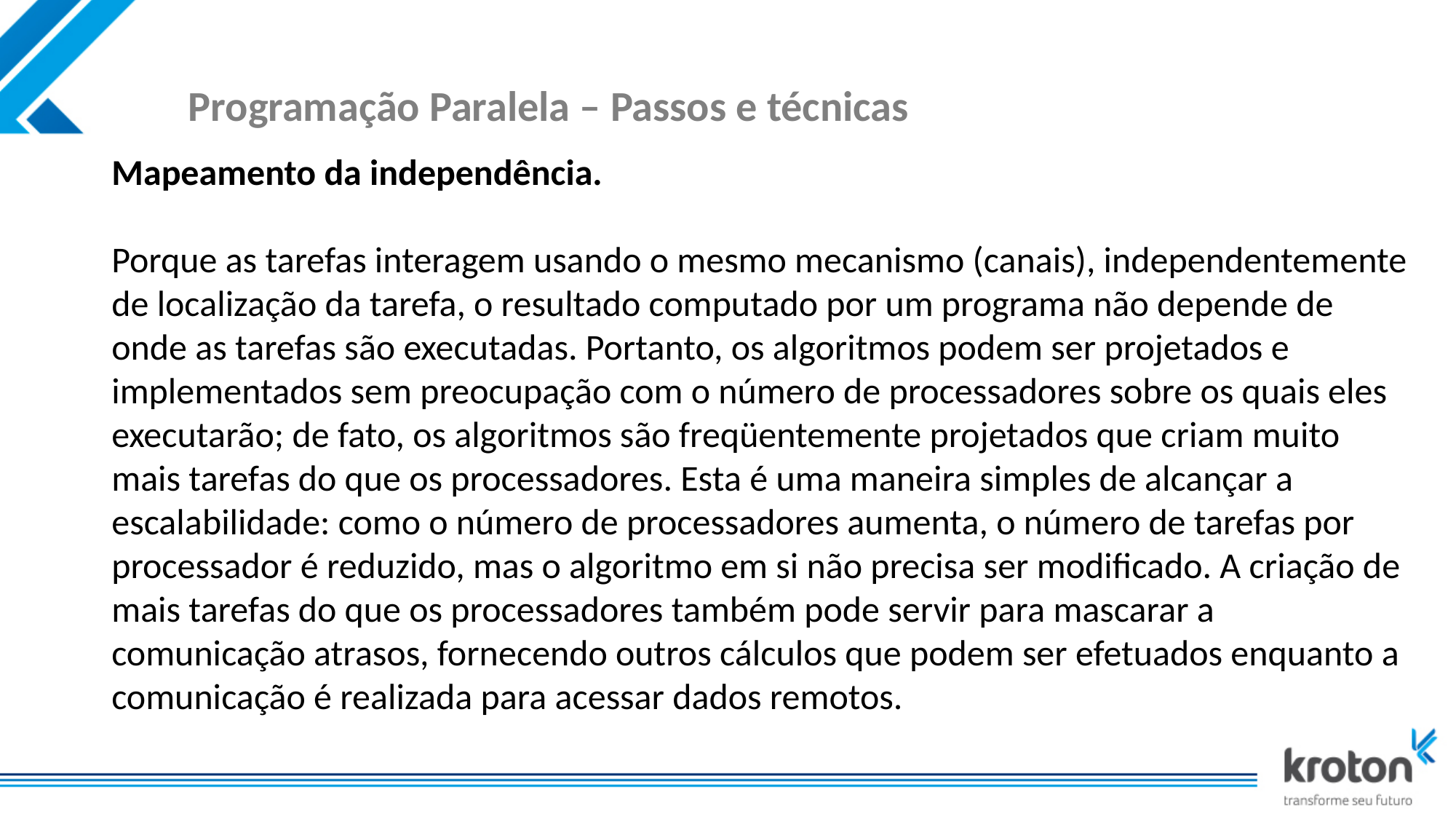

# Programação Paralela – Passos e técnicas
Mapeamento da independência.

Porque as tarefas interagem usando o mesmo mecanismo (canais), independentemente de localização da tarefa, o resultado computado por um programa não depende de onde as tarefas são executadas. Portanto, os algoritmos podem ser projetados e implementados sem preocupação com o número de processadores sobre os quais eles executarão; de fato, os algoritmos são freqüentemente projetados que criam muito mais tarefas do que os processadores. Esta é uma maneira simples de alcançar a escalabilidade: como o número de processadores aumenta, o número de tarefas por processador é reduzido, mas o algoritmo em si não precisa ser modificado. A criação de mais tarefas do que os processadores também pode servir para mascarar a comunicação atrasos, fornecendo outros cálculos que podem ser efetuados enquanto a comunicação é realizada para acessar dados remotos.